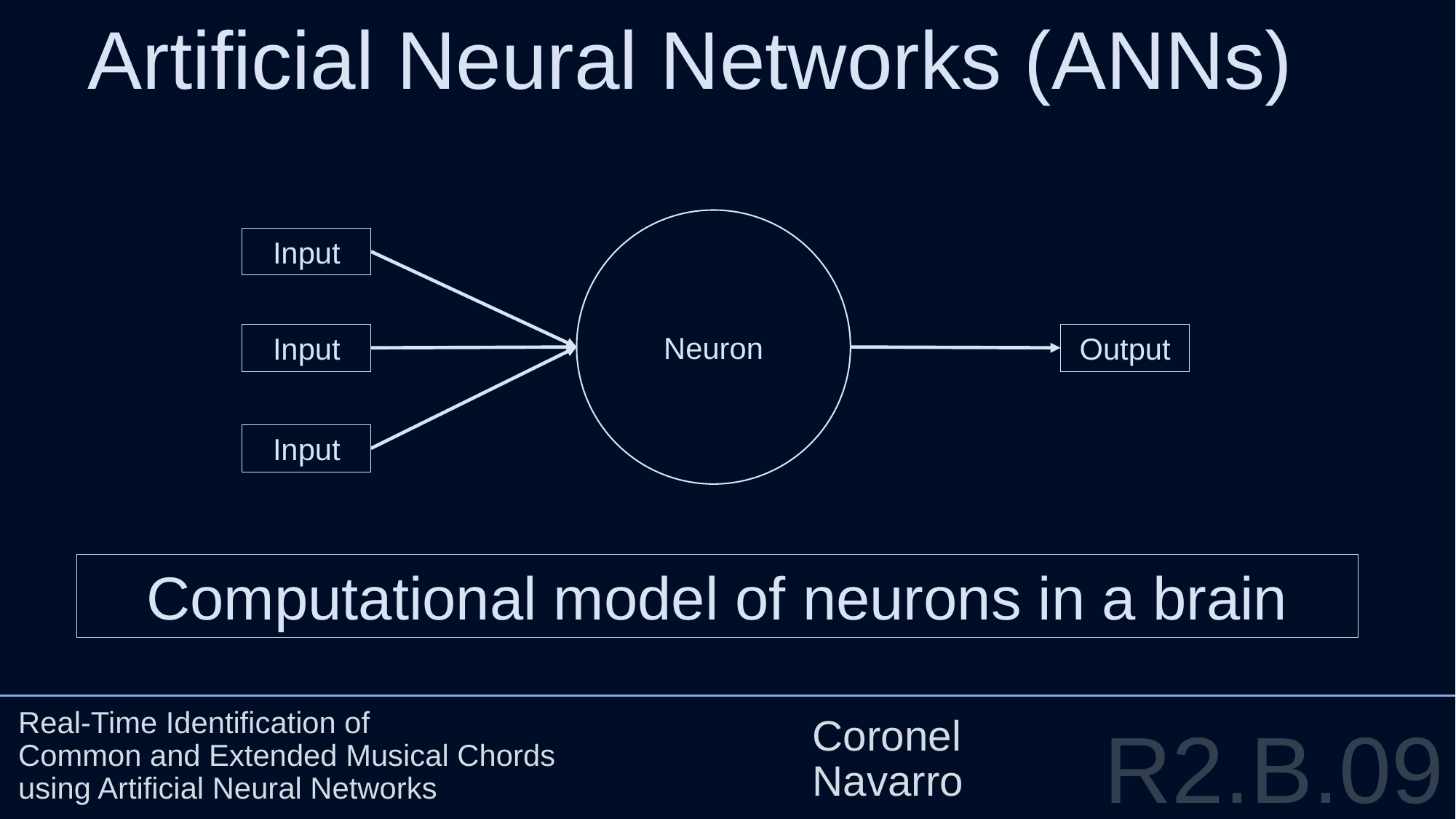

Artificial Neural Networks (ANNs)
Neuron
Input
Input
Output
Input
Real-Time Identification of
Common and Extended Musical Chords
using Artificial Neural Networks
Coronel
Navarro
Computational model of neurons in a brain
R2.B.09